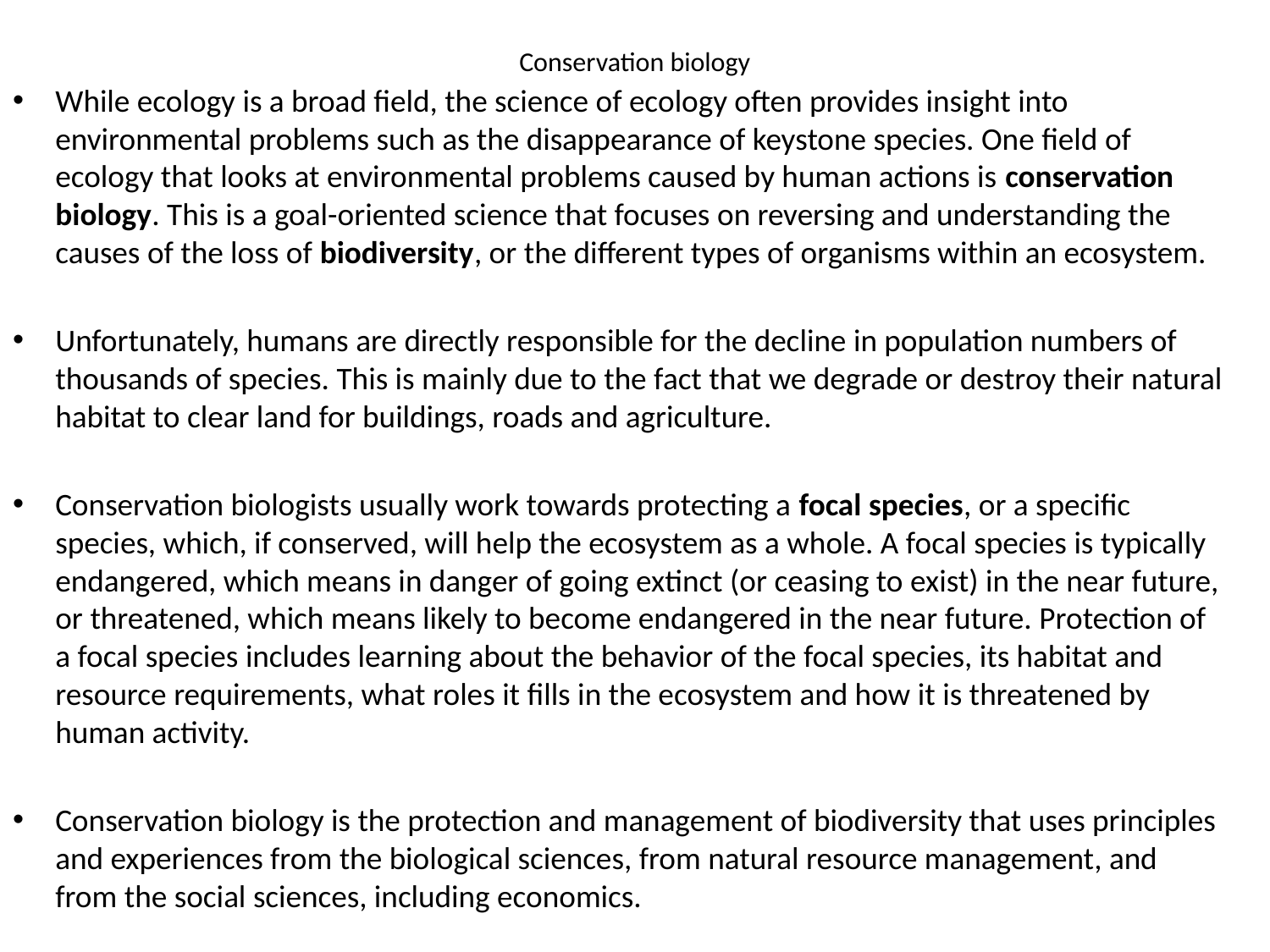

# Conservation biology
While ecology is a broad field, the science of ecology often provides insight into environmental problems such as the disappearance of keystone species. One field of ecology that looks at environmental problems caused by human actions is conservation biology. This is a goal-oriented science that focuses on reversing and understanding the causes of the loss of biodiversity, or the different types of organisms within an ecosystem.

Unfortunately, humans are directly responsible for the decline in population numbers of thousands of species. This is mainly due to the fact that we degrade or destroy their natural habitat to clear land for buildings, roads and agriculture.

Conservation biologists usually work towards protecting a focal species, or a specific species, which, if conserved, will help the ecosystem as a whole. A focal species is typically endangered, which means in danger of going extinct (or ceasing to exist) in the near future, or threatened, which means likely to become endangered in the near future. Protection of a focal species includes learning about the behavior of the focal species, its habitat and resource requirements, what roles it fills in the ecosystem and how it is threatened by human activity.

Conservation biology is the protection and management of biodiversity that uses principles and experiences from the biological sciences, from natural resource management, and from the social sciences, including economics.